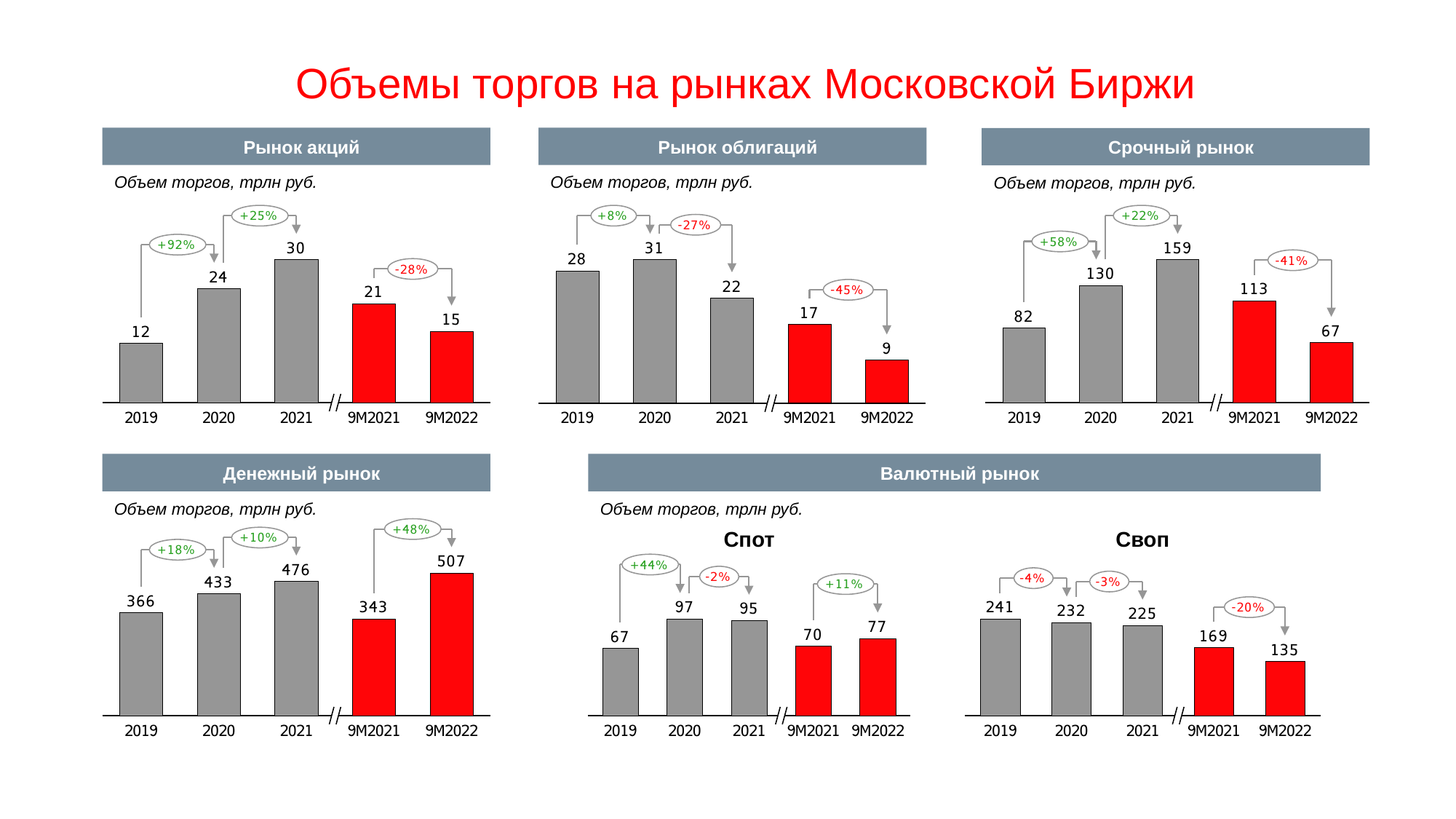

Объемы торгов на рынках Московской Биржи
Рынок акций
Рынок облигаций
Срочный рынок
Объем торгов, трлн руб.
Объем торгов, трлн руб.
Объем торгов, трлн руб.
+25%
+8%
+22%
-27%
+58%
+92%
30
31
159
28

### Chart

| Category |  |
|---|---|

### Chart

| Category |  |
|---|---|

### Chart

| Category |  |
|---|---|
-41%
-28%
130
24
22
-45%
113
21
17
82
15
67
12
9

2019
2020
2021
9М2021
9М2022
2019
2020
2021
9М2021
9М2022
2019
2020
2021
9М2021
9М2022
Денежный рынок
Валютный рынок
Объем торгов, трлн руб.
Объем торгов, трлн руб.
+48%
Спот
Своп
+10%
+18%
507
+44%
476

### Chart

| Category |  |
|---|---|
-2%
-4%
-3%
433
+11%
366
-20%
97
241
343
95
232
225

### Chart

| Category |  |
|---|---|

### Chart

| Category |  |
|---|---|
77
70
169
67
135

2019
2020
2021
9М2021
9М2022
2019
2020
2021
9М2021
9М2022
2019
2020
2021
9М2021
9М2022
4